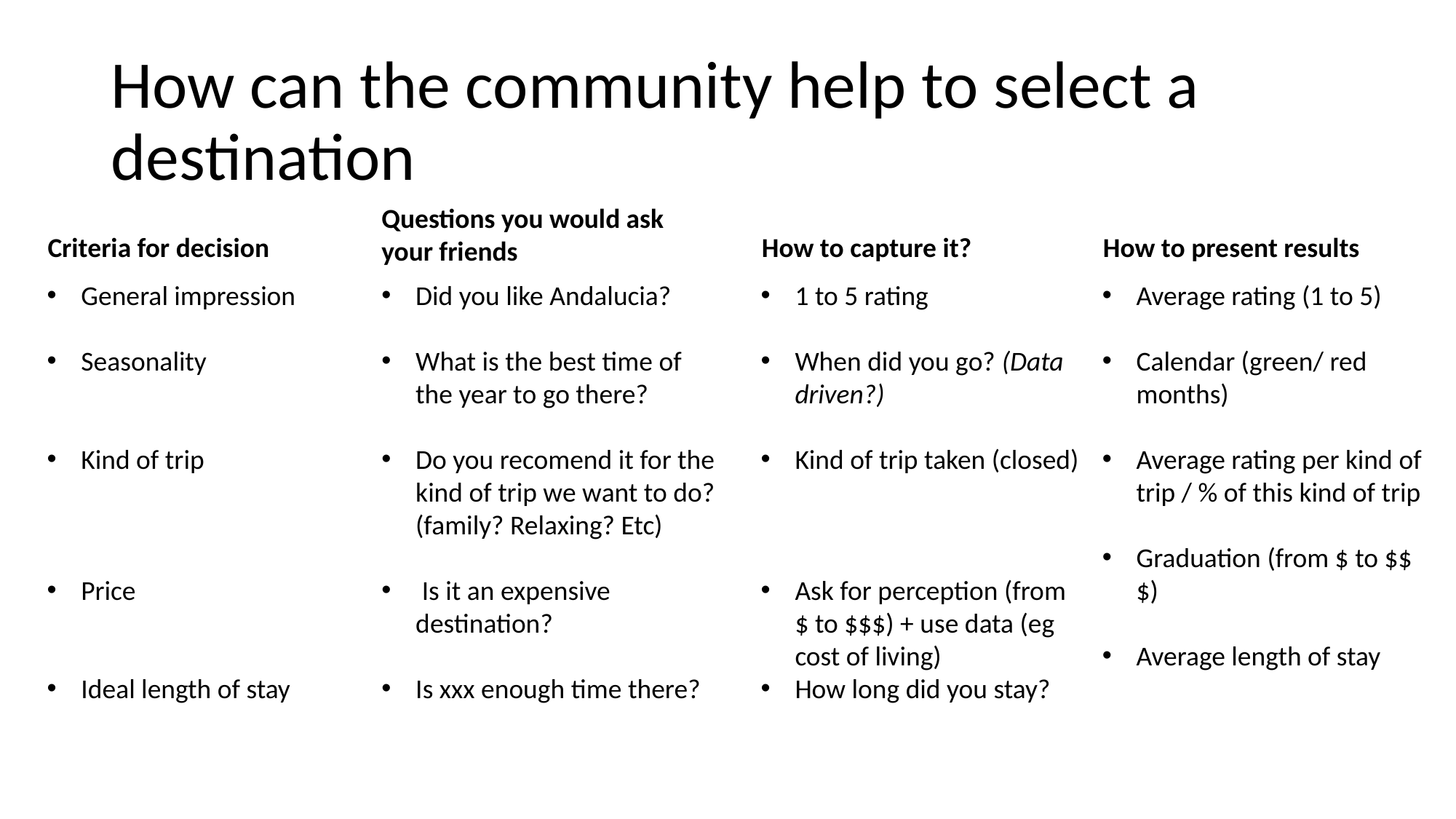

# How can the community help to select a destination
Questions you would ask your friends
Criteria for decision
How to capture it?
How to present results
General impression

Seasonality

Kind of trip

Price

Ideal length of stay
Did you like Andalucia?

What is the best time of the year to go there?

Do you recomend it for the kind of trip we want to do? (family? Relaxing? Etc)

 Is it an expensive destination?

Is xxx enough time there?
1 to 5 rating

When did you go? (Data driven?)

Kind of trip taken (closed)

Ask for perception (from $ to $$$) + use data (eg cost of living)
How long did you stay?
Average rating (1 to 5)

Calendar (green/ red months)

Average rating per kind of trip / % of this kind of trip

Graduation (from $ to $$$)

Average length of stay